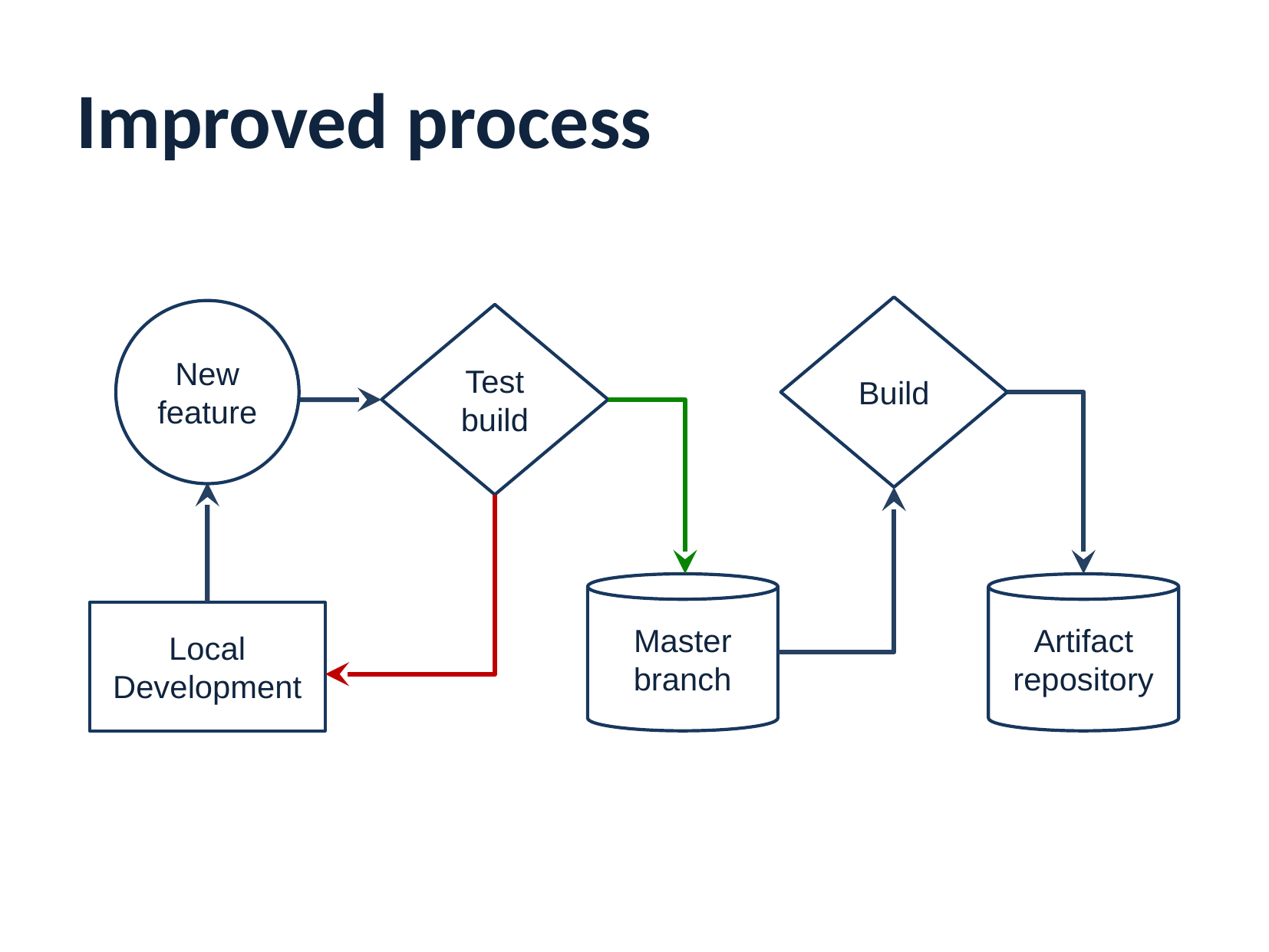

Improved process
Build
New feature
Test build

Master branch
Artifact repository
Local Development